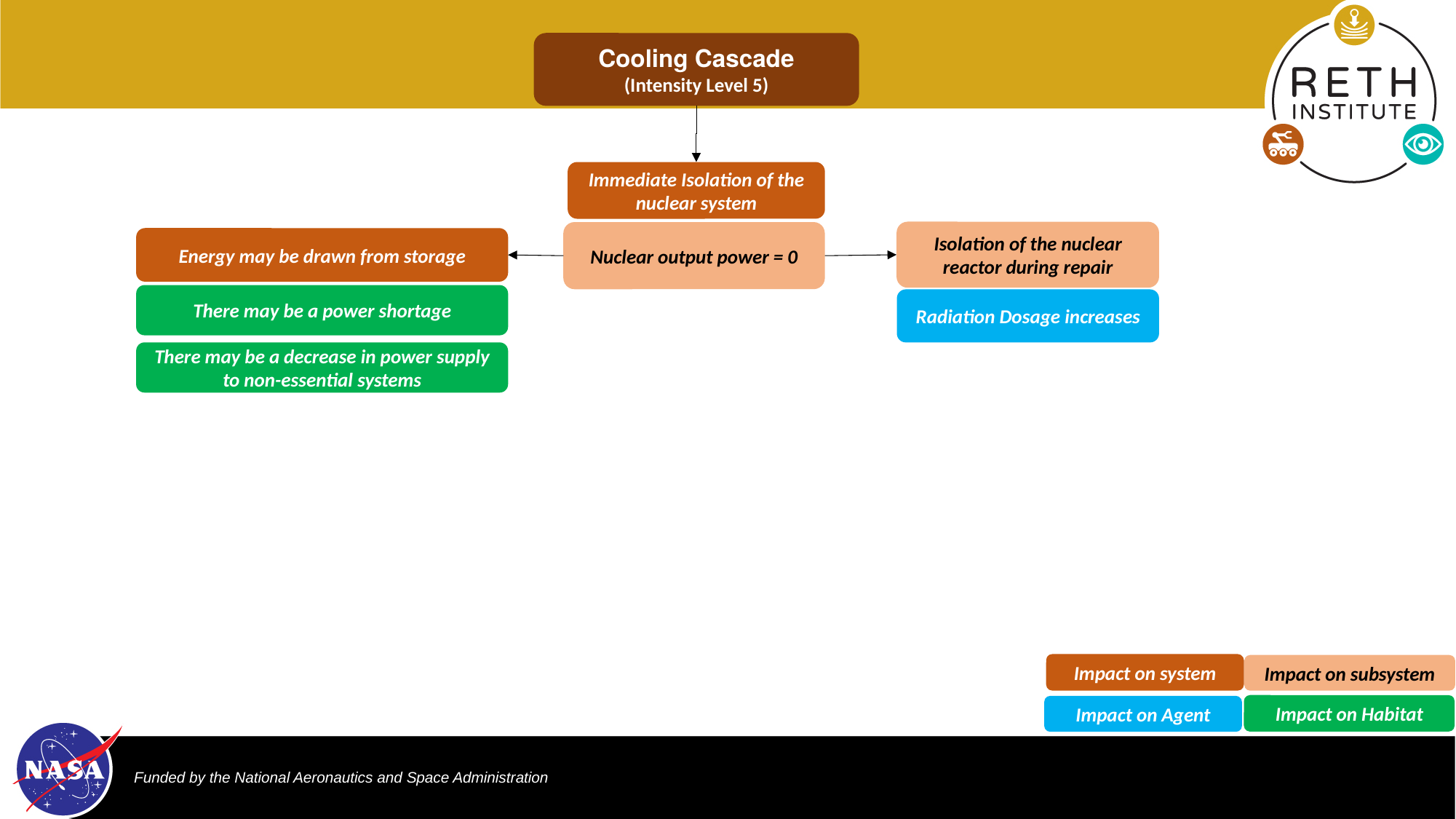

Cooling Cascade
(Intensity Level 5)
Immediate Isolation of the nuclear system
Isolation of the nuclear reactor during repair
Nuclear output power = 0
Energy may be drawn from storage
There may be a power shortage
Radiation Dosage increases
There may be a decrease in power supply to non-essential systems
Impact on system
Impact on subsystem
Impact on Habitat
Impact on Agent